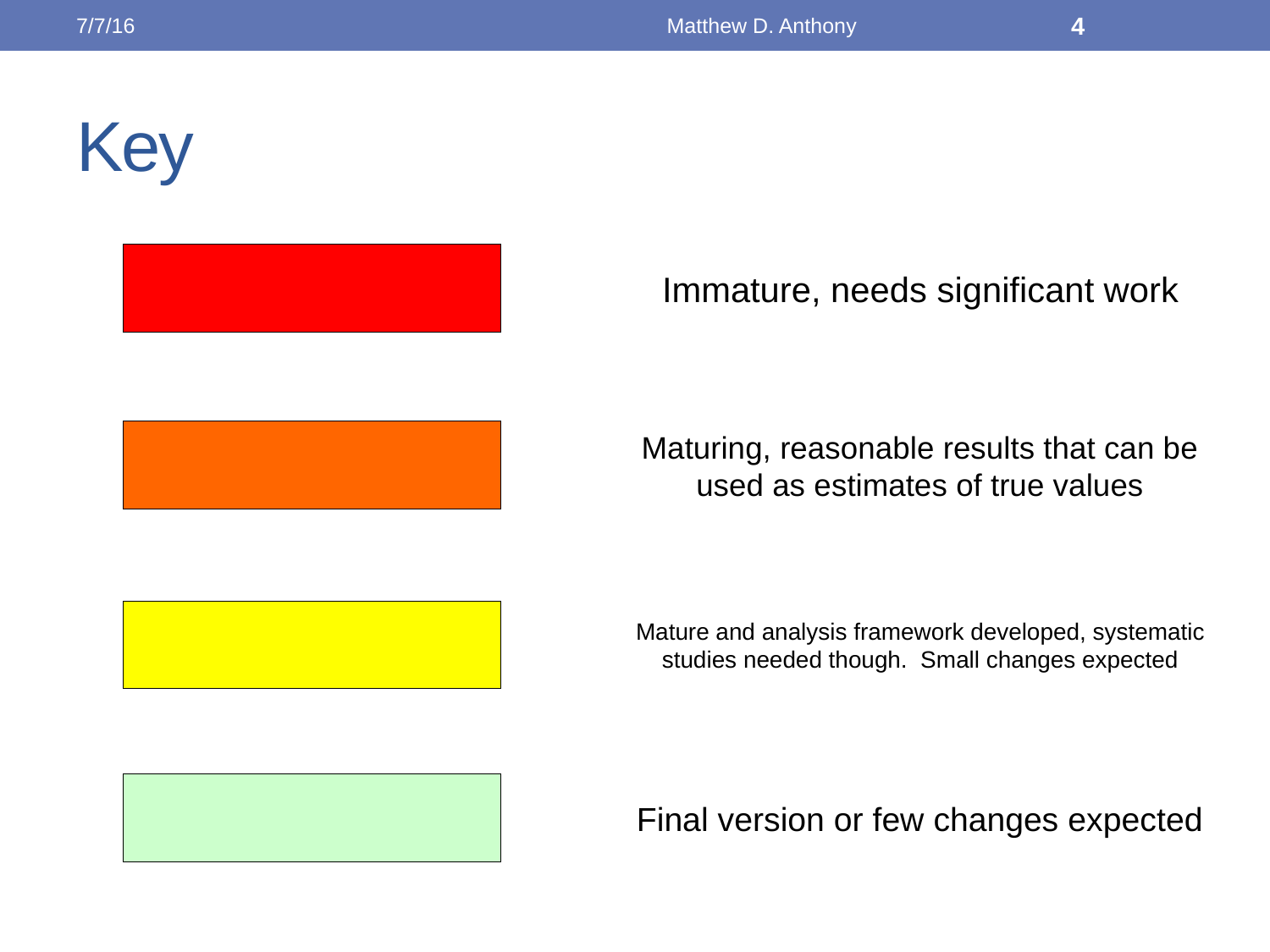

7/7/16
Matthew D. Anthony
4
# Key

Immature, needs significant work

Maturing, reasonable results that can be used as estimates of true values

Mature and analysis framework developed, systematic studies needed though.  Small changes expected

Final version or few changes expected